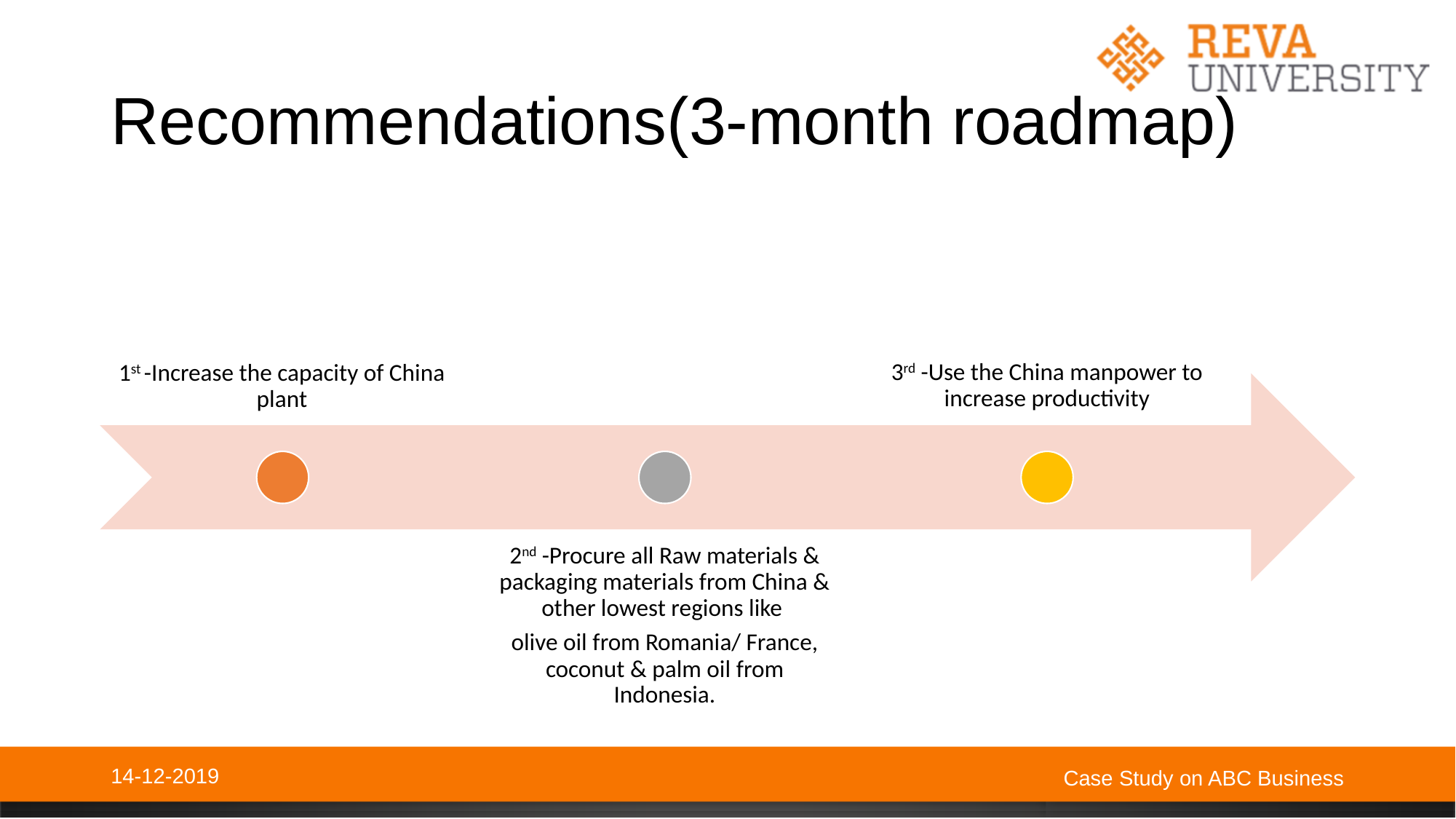

# Recommendations(3-month roadmap)
1st -Increase the capacity of China plant
2nd -Procure all Raw materials & packaging materials from China & other lowest regions like
olive oil from Romania/ France, coconut & palm oil from Indonesia.
3rd -Use the China manpower to increase productivity
14-12-2019
Case Study on ABC Business